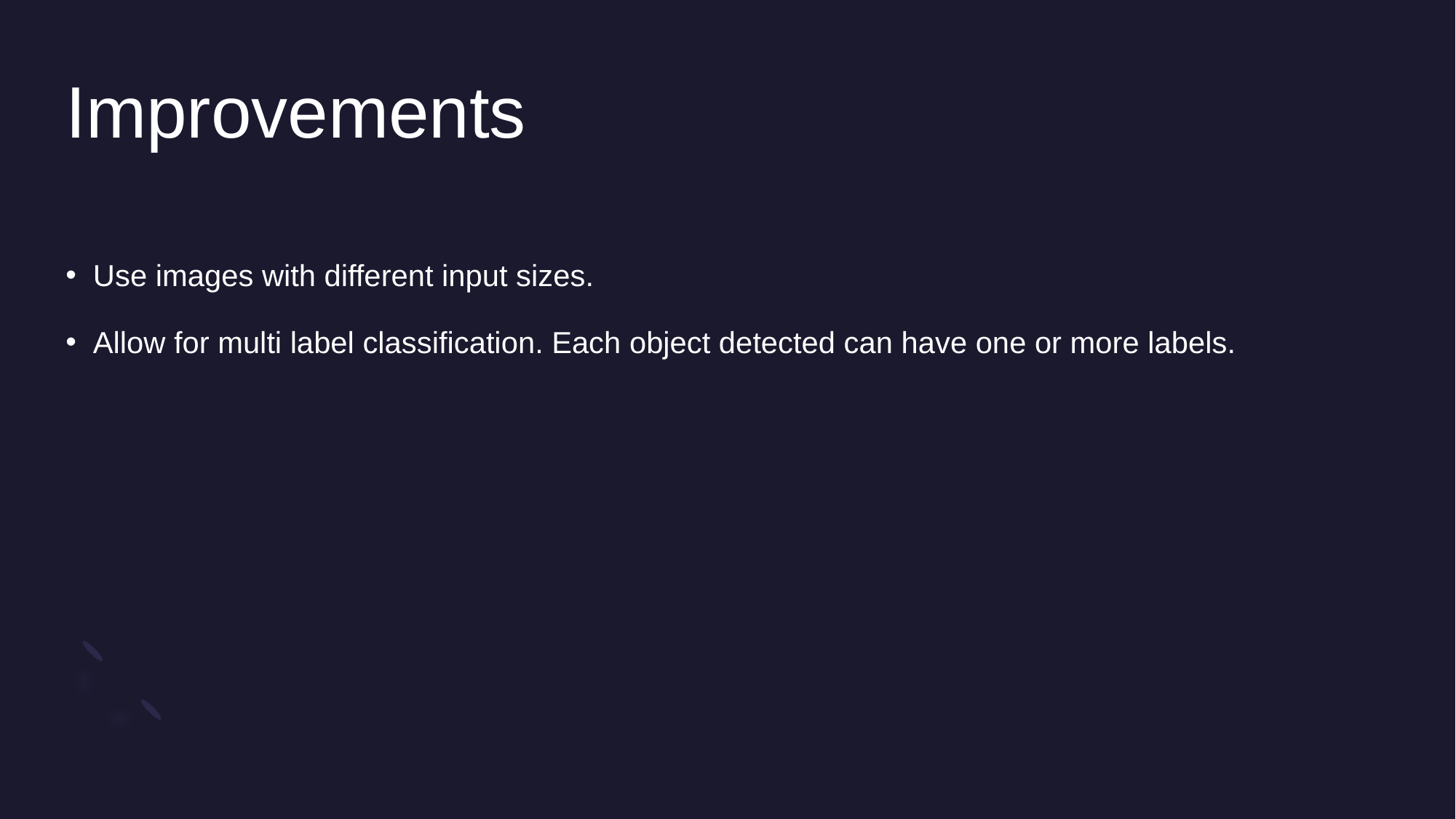

# Improvements
Use images with different input sizes.
Allow for multi label classification. Each object detected can have one or more labels.